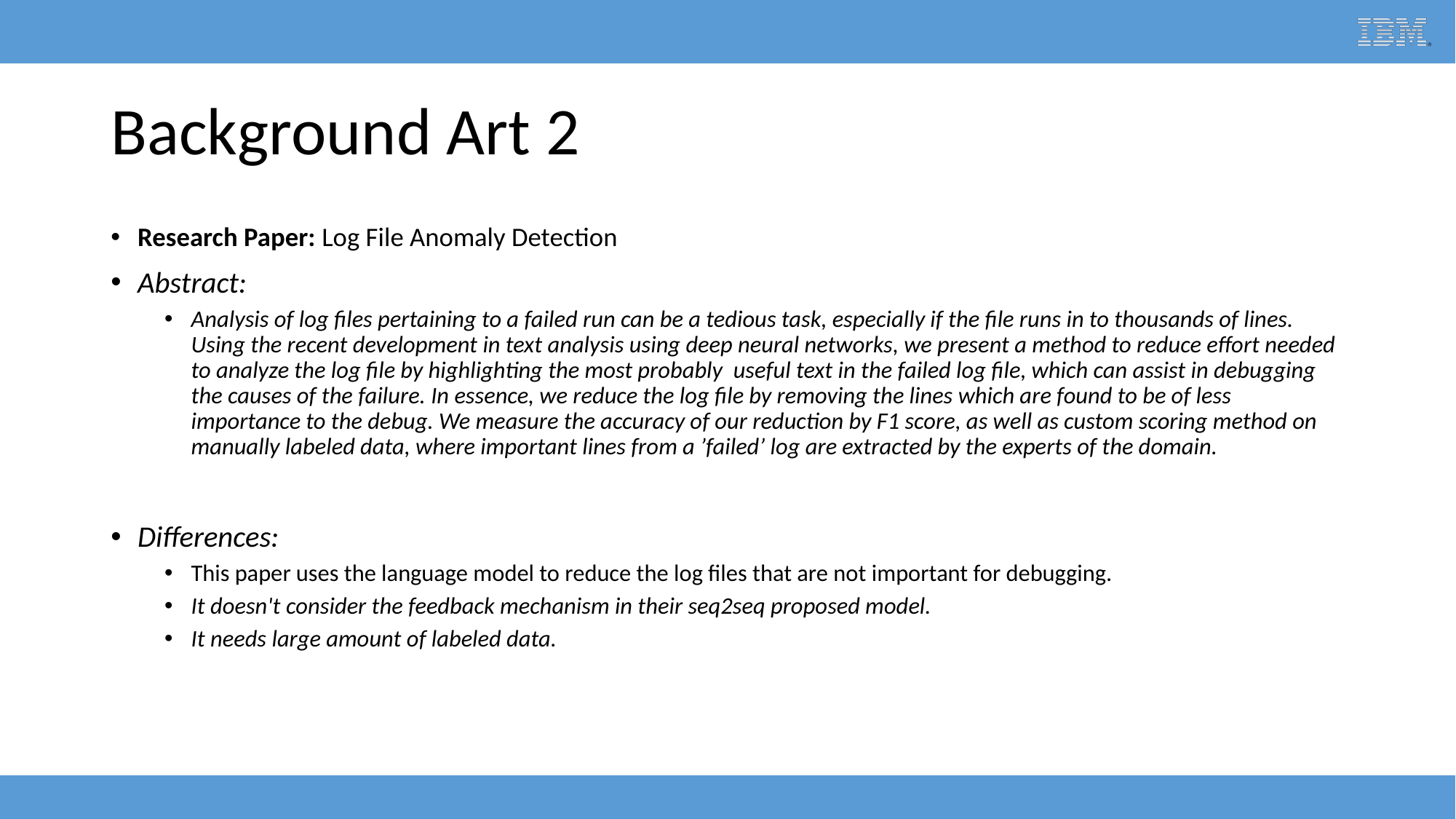

# Background Art 2
Research Paper: Log File Anomaly Detection
Abstract:
Analysis of log files pertaining to a failed run can be a tedious task, especially if the file runs in to thousands of lines. Using the recent development in text analysis using deep neural networks, we present a method to reduce effort needed to analyze the log file by highlighting the most probably  useful text in the failed log file, which can assist in debugging the causes of the failure. In essence, we reduce the log file by removing the lines which are found to be of less importance to the debug. We measure the accuracy of our reduction by F1 score, as well as custom scoring method on manually labeled data, where important lines from a ’failed’ log are extracted by the experts of the domain.

Differences:
This paper uses the language model to reduce the log files that are not important for debugging.
It doesn't consider the feedback mechanism in their seq2seq proposed model.
It needs large amount of labeled data.
IBM Research - Confidential